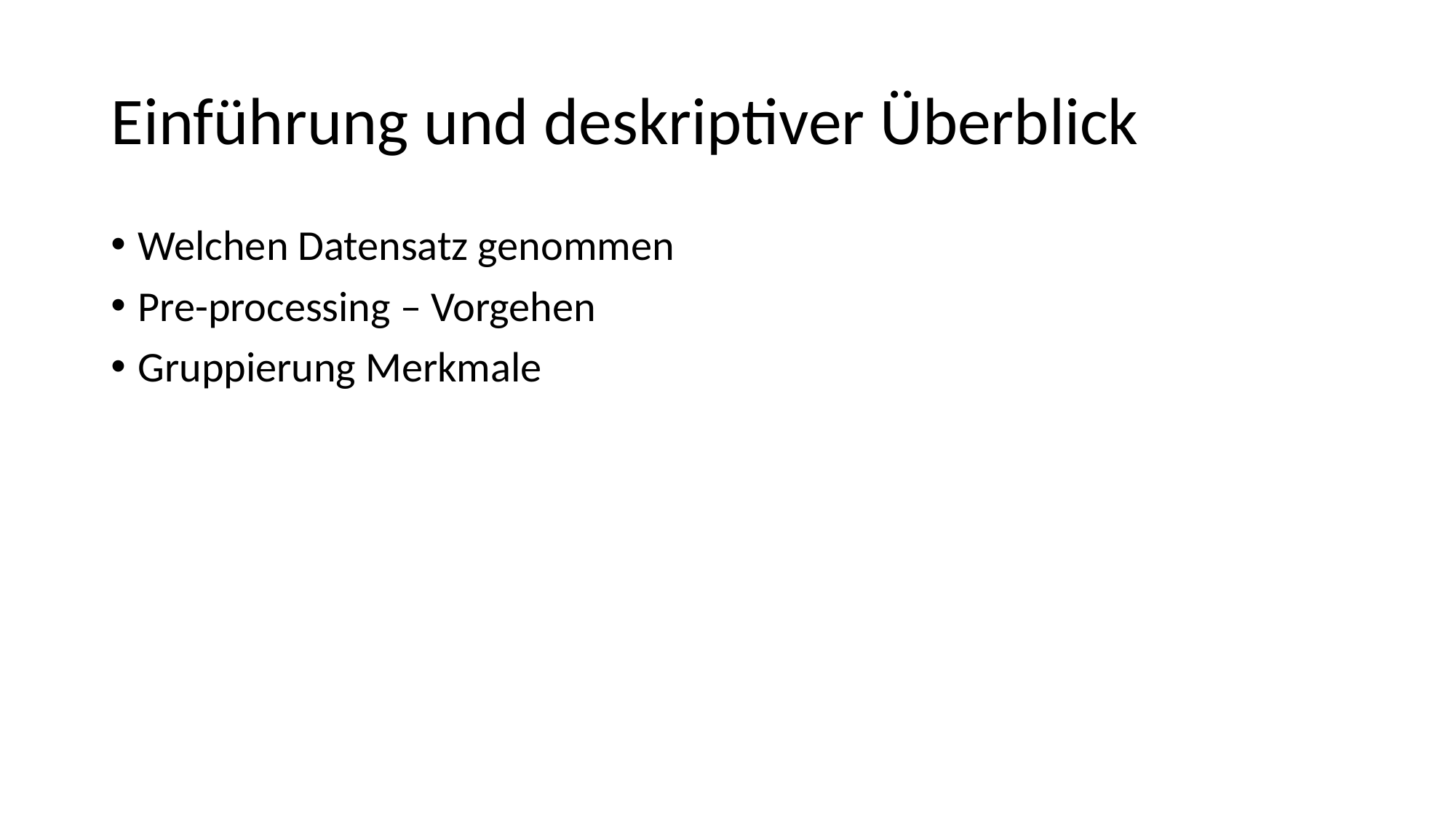

# Einführung und deskriptiver Überblick
Welchen Datensatz genommen
Pre-processing – Vorgehen
Gruppierung Merkmale